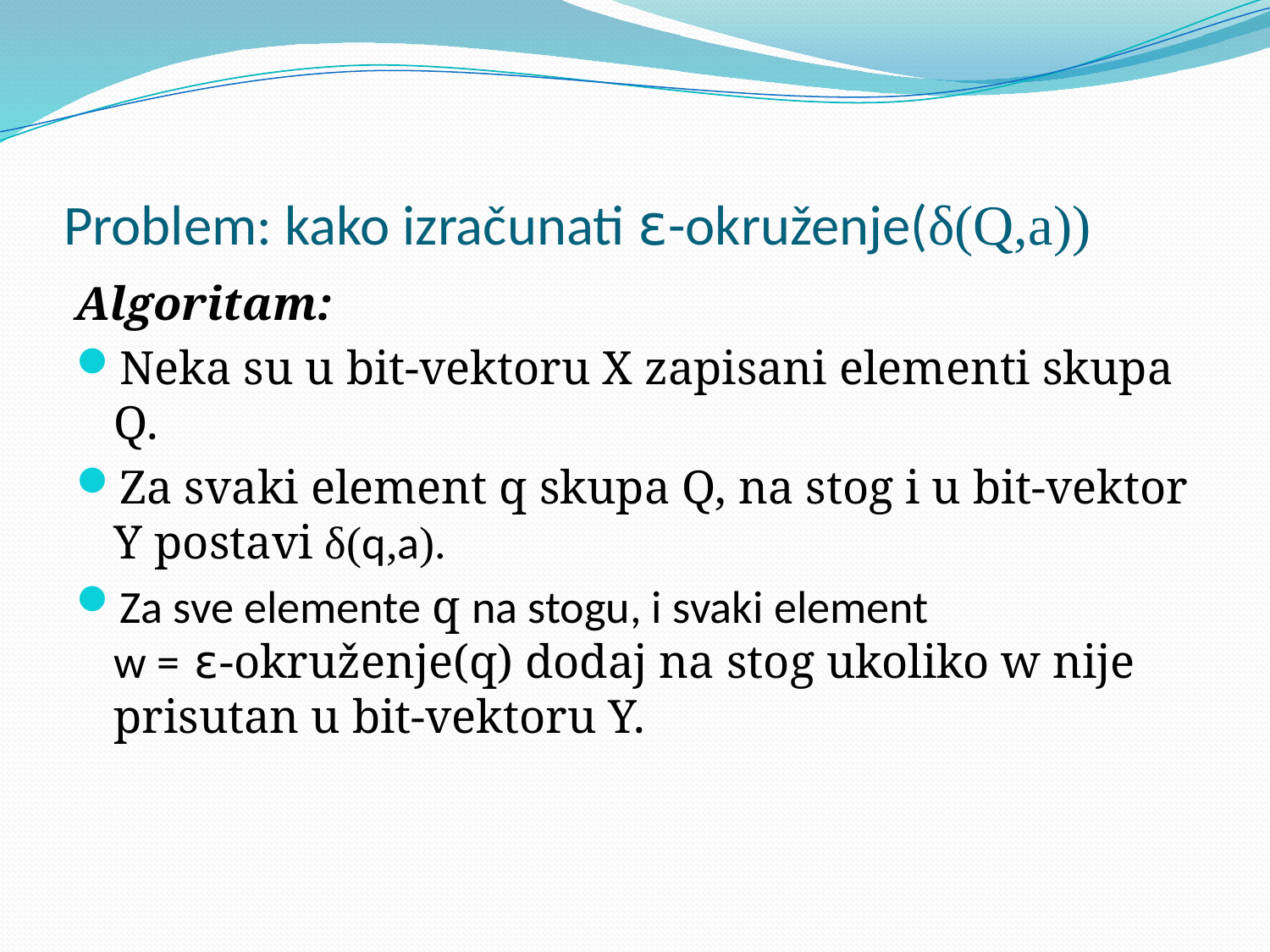

# Problem: kako izračunati ε-okruženje(δ(Q,a))
Algoritam:
Neka su u bit-vektoru X zapisani elementi skupa Q.
Za svaki element q skupa Q, na stog i u bit-vektor Y postavi δ(q,a).
Za sve elemente q na stogu, i svaki element
w = ε-okruženje(q) dodaj na stog ukoliko w nije prisutan u bit-vektoru Y.